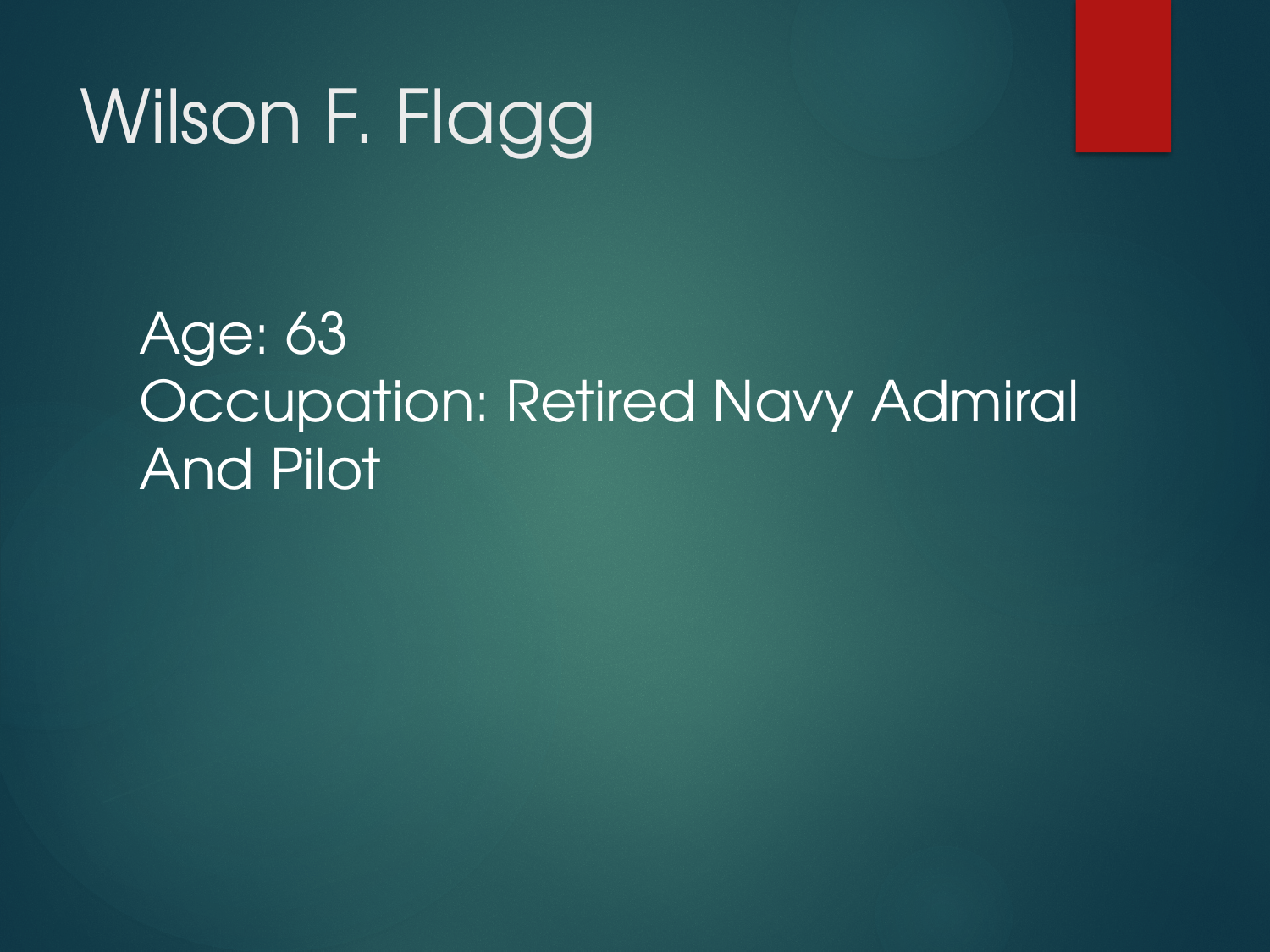

# Wilson F. Flagg

Age: 63
Occupation: Retired Navy Admiral And Pilot